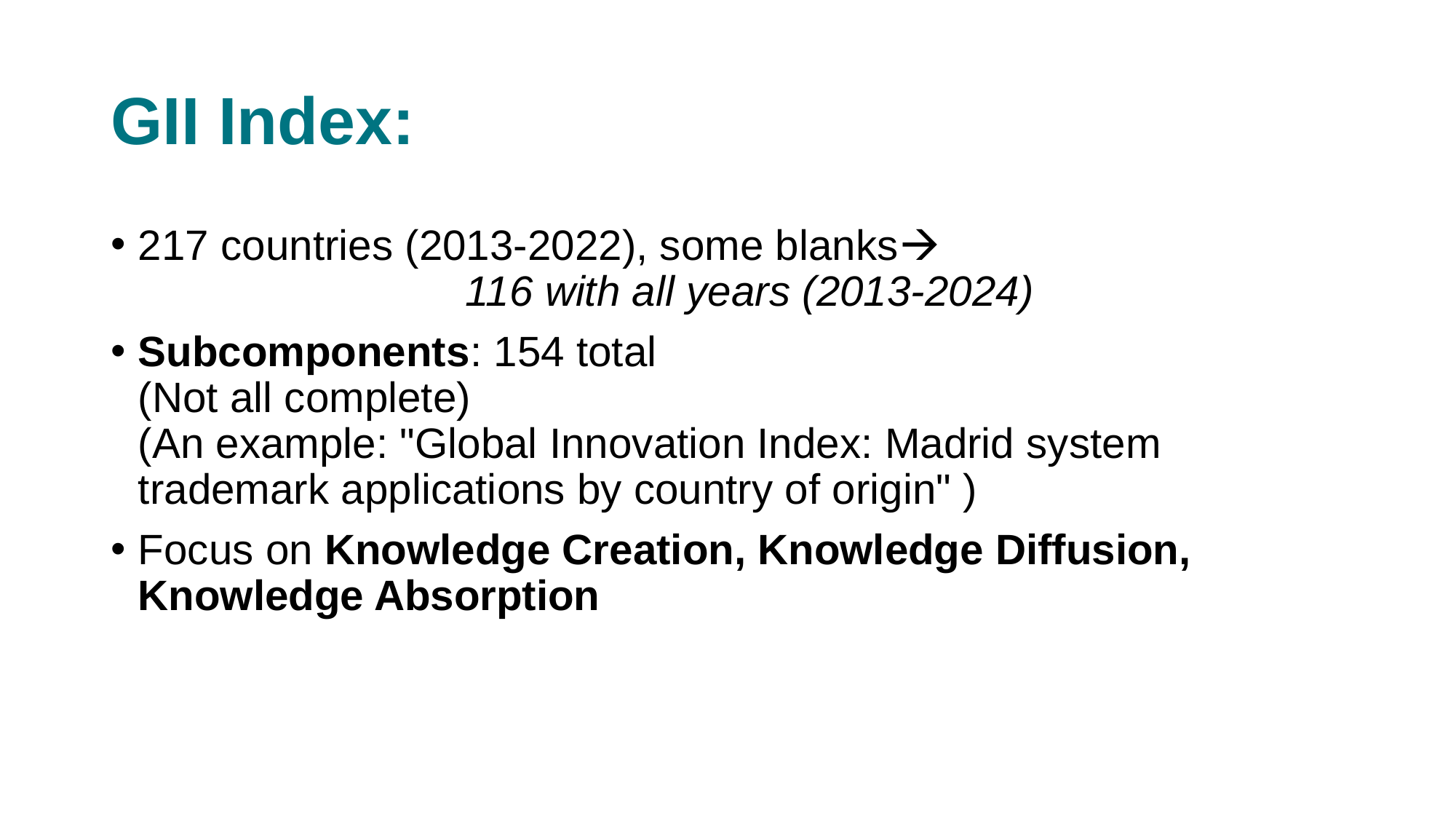

# GII Index:
217 countries (2013-2022), some blanks🡪
			116 with all years (2013-2024)
Subcomponents: 154 total
(Not all complete)
(An example: "Global Innovation Index: Madrid system trademark applications by country of origin" )
Focus on Knowledge Creation, Knowledge Diffusion, Knowledge Absorption